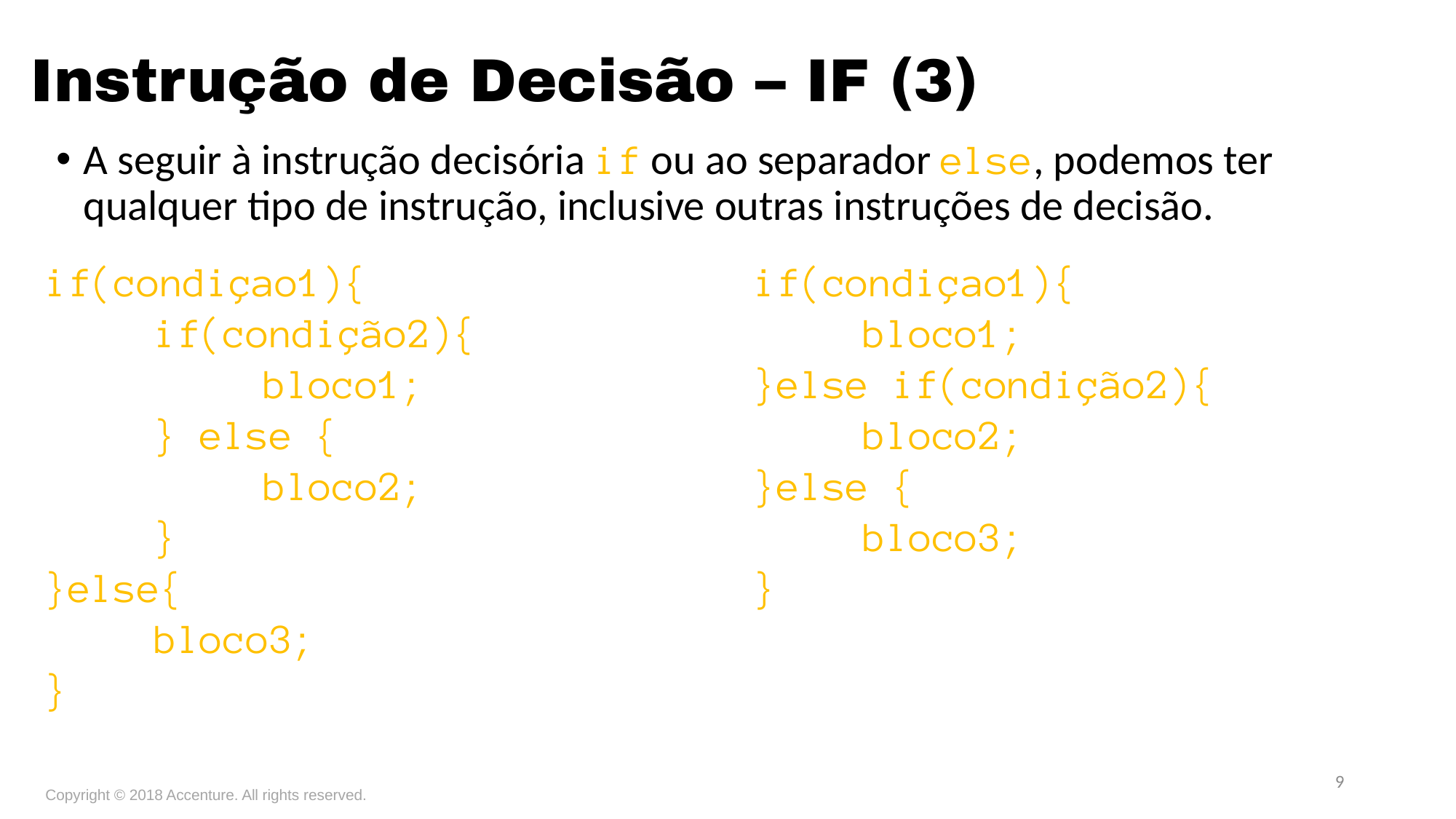

Instrução de Decisão – IF (3)
A seguir à instrução decisória if ou ao separador else, podemos ter qualquer tipo de instrução, inclusive outras instruções de decisão.

if(condiçao1){
	if(condição2){
		bloco1;
	} else {
		bloco2;
	}
}else{
	bloco3;
}
if(condiçao1){
	bloco1;
}else if(condição2){
	bloco2;
}else {
	bloco3;
}
9
Copyright © 2018 Accenture. All rights reserved.